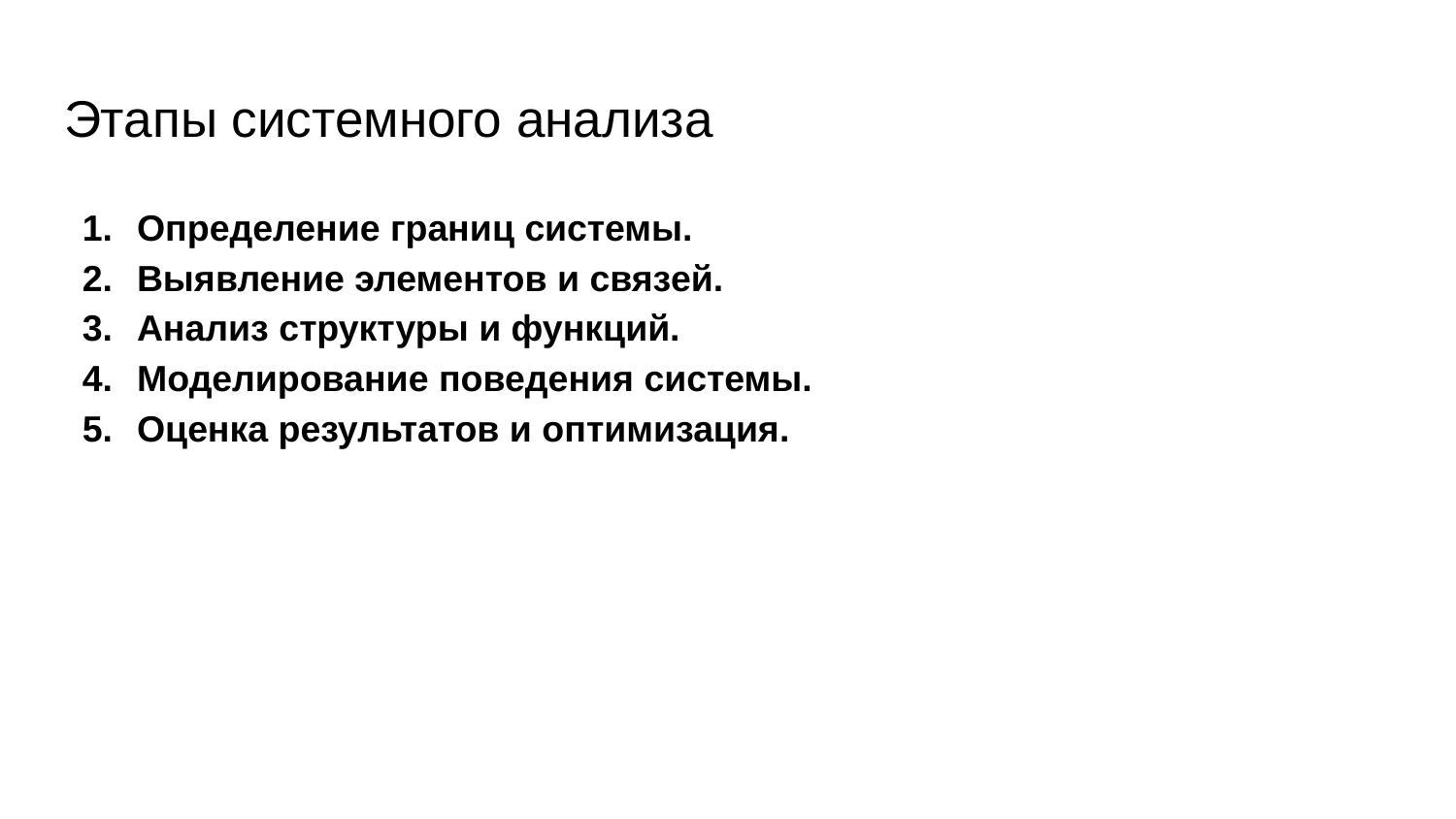

# Этапы системного анализа
Определение границ системы.
Выявление элементов и связей.
Анализ структуры и функций.
Моделирование поведения системы.
Оценка результатов и оптимизация.